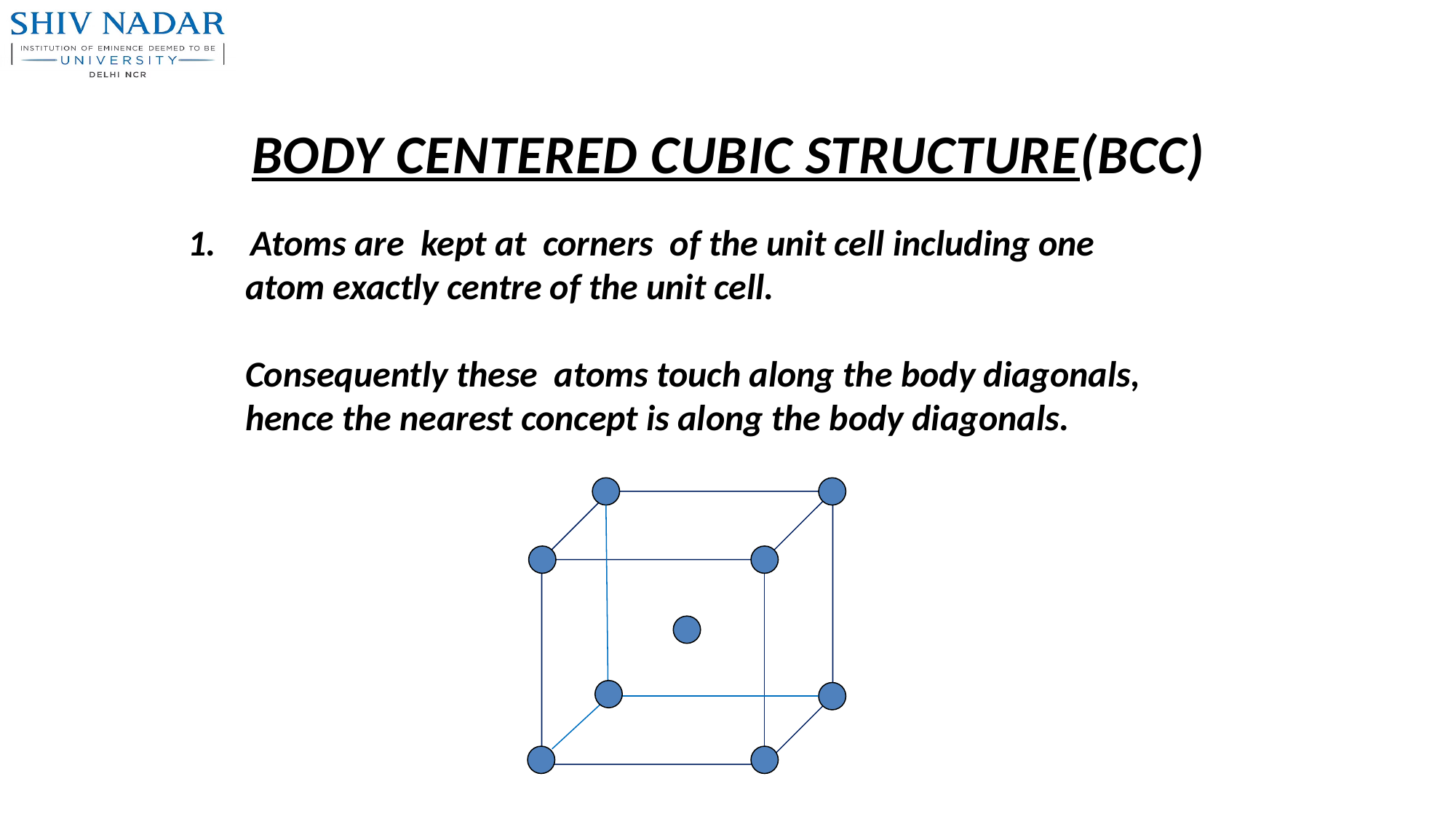

BODY CENTERED CUBIC STRUCTURE(BCC)
 Atoms are  kept at  corners  of the unit cell including one
       atom exactly centre of the unit cell.

       Consequently these  atoms touch along the body diagonals,
       hence the nearest concept is along the body diagonals.